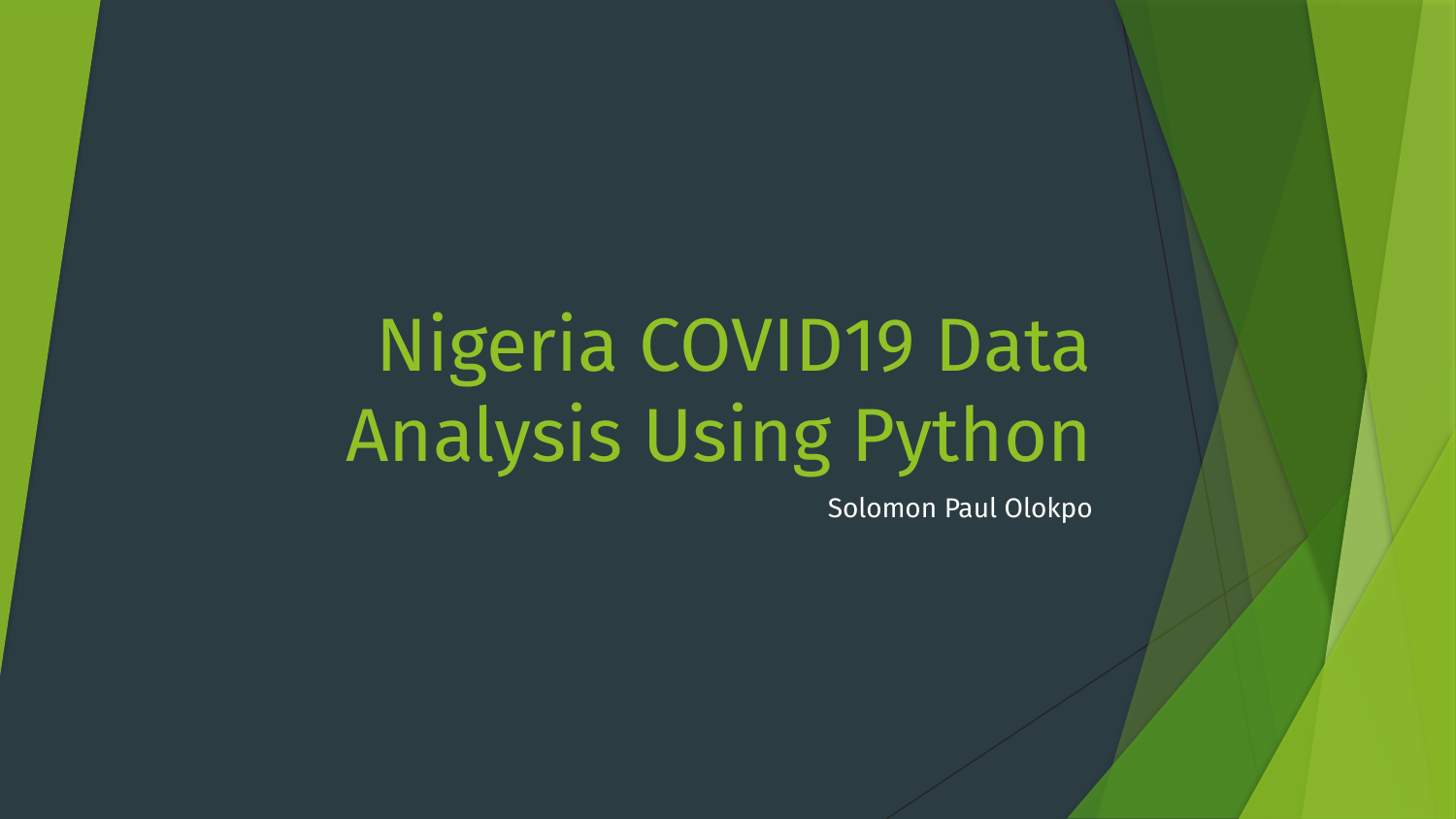

# Nigeria COVID19 Data Analysis Using Python
Solomon Paul Olokpo